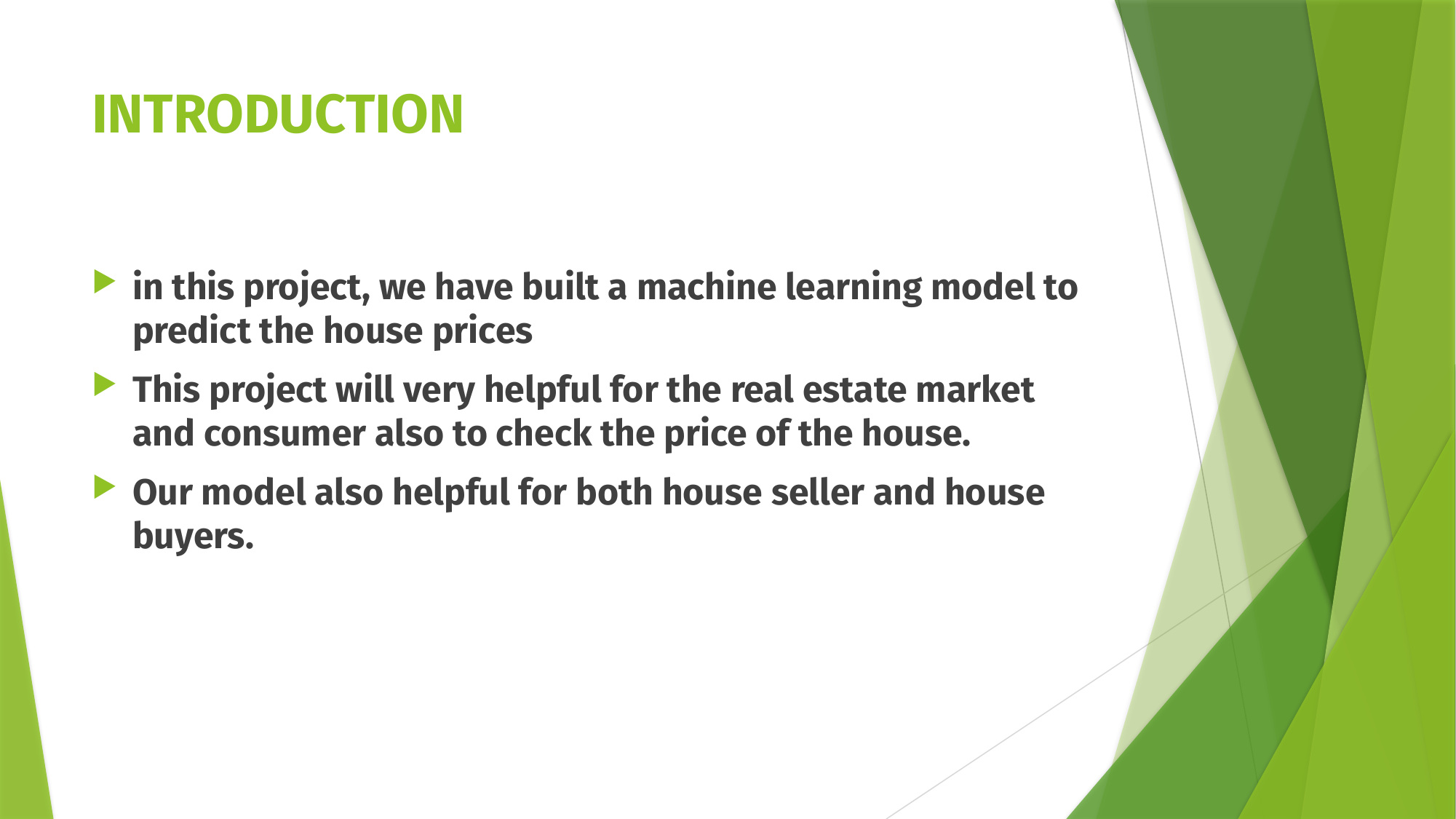

# INTRODUCTION
in this project, we have built a machine learning model to predict the house prices
This project will very helpful for the real estate market and consumer also to check the price of the house.
Our model also helpful for both house seller and house buyers.